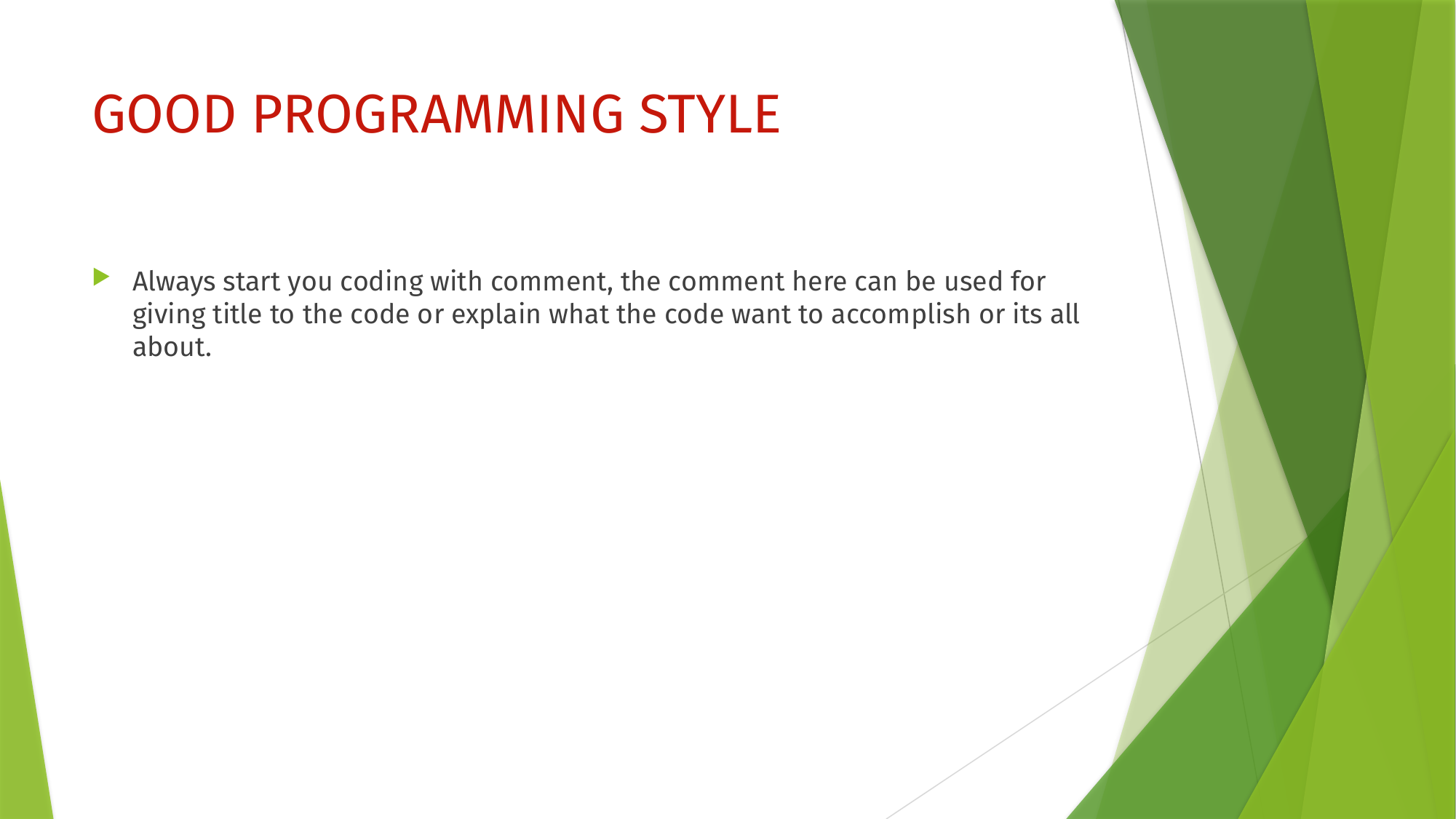

# GOOD PROGRAMMING STYLE
Always start you coding with comment, the comment here can be used for giving title to the code or explain what the code want to accomplish or its all about.